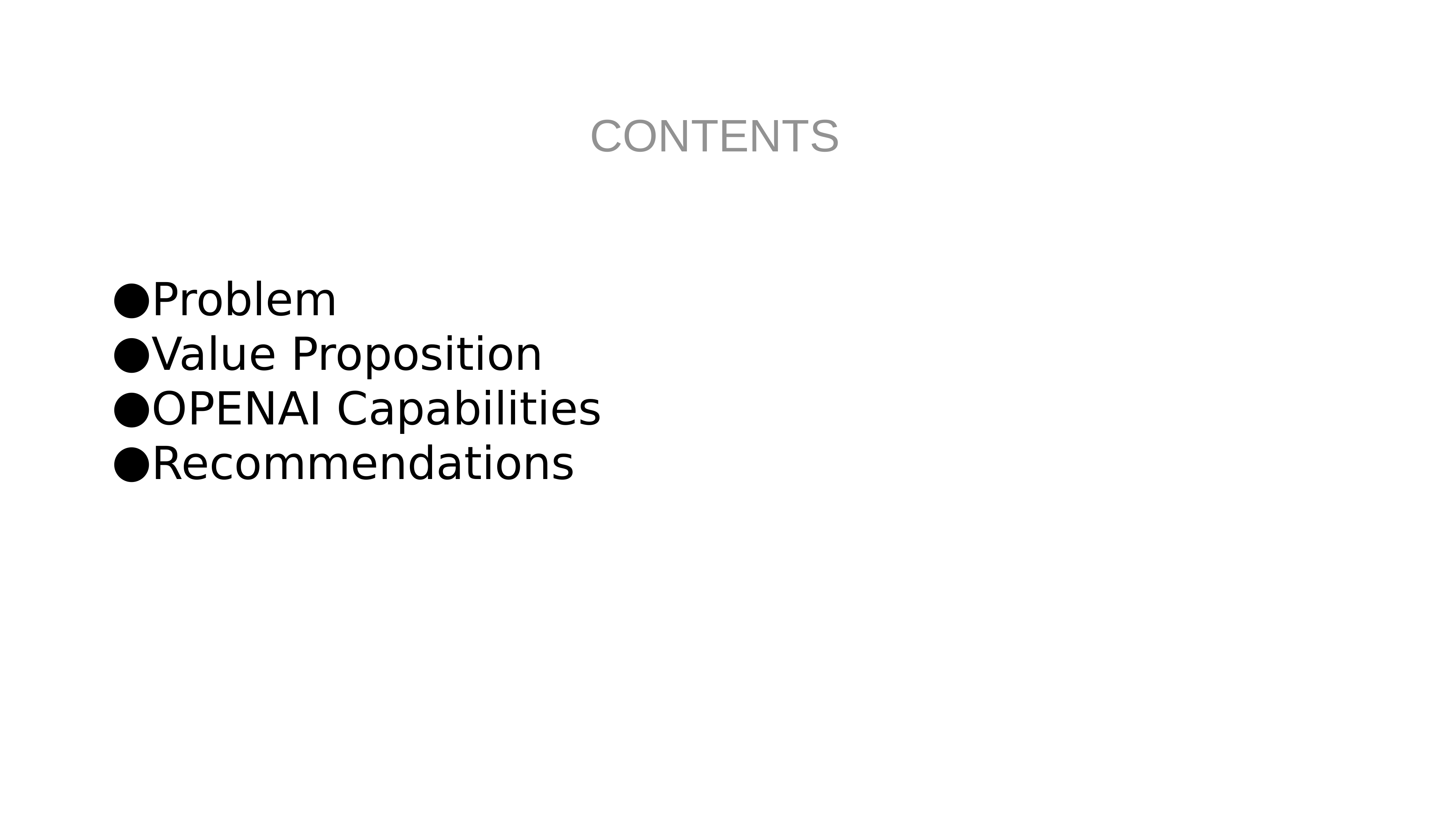

CONTENTS

Problem
Value Proposition
OPENAI Capabilities
Recommendations